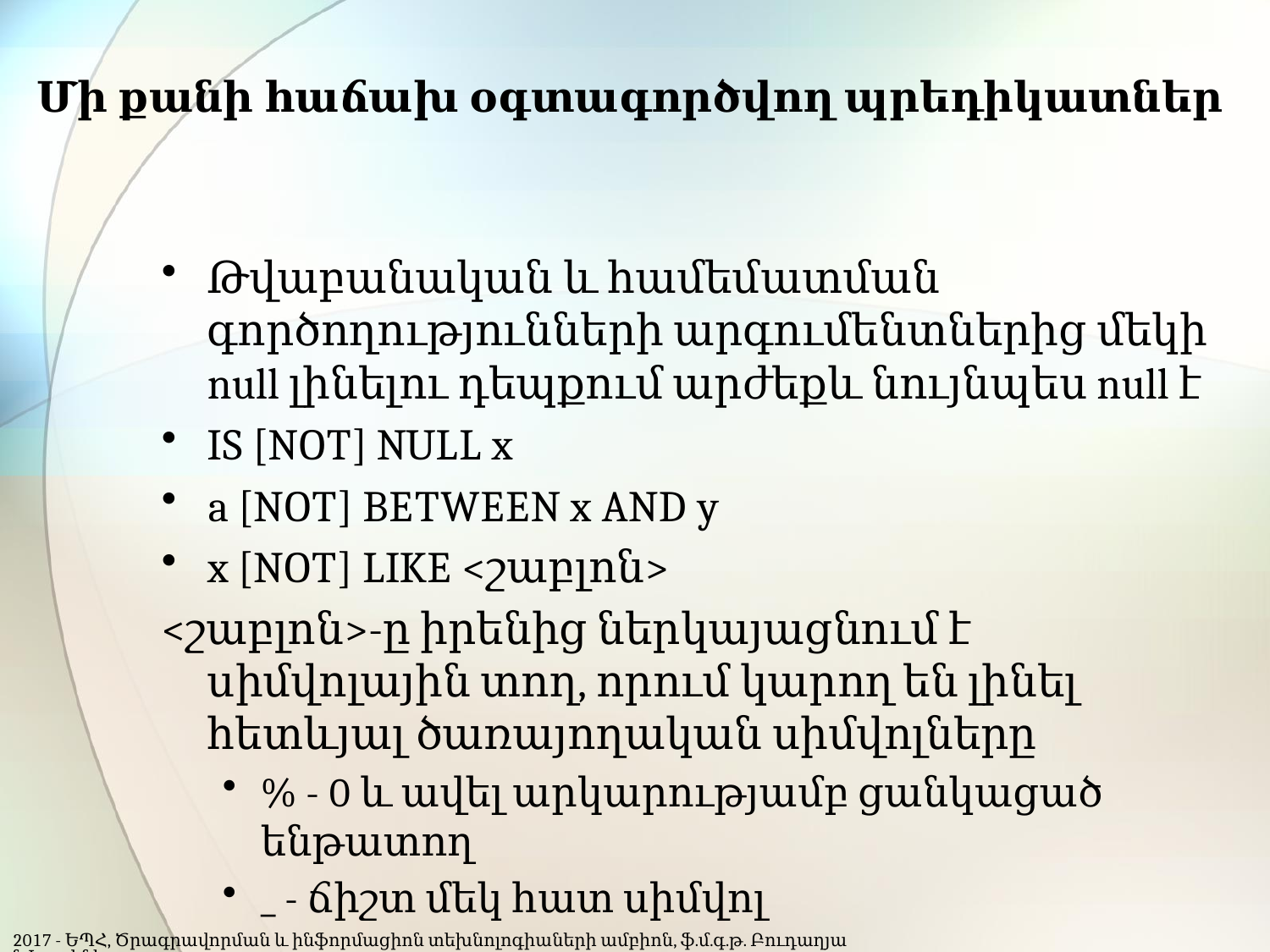

# Մի քանի հաճախ օգտագործվող պրեդիկատներ
Թվաբանական և համեմատման գործողությունների արգումենտներից մեկի null լինելու դեպքում արժեքև նույնպես null է
IS [NOT] NULL x
a [NOT] BETWEEN x AND y
x [NOT] LIKE <շաբլոն>
<շաբլոն>-ը իրենից ներկայացնում է սիմվոլային տող, որում կարող են լինել հետևյալ ծառայողական սիմվոլները
% - 0 և ավել արկարությամբ ցանկացած ենթատող
_ - ճիշտ մեկ հատ սիմվոլ
2017 - ԵՊՀ, Ծրագրավորման և ինֆորմացիոն տեխնոլոգիաների ամբիոն, ֆ.մ.գ.թ. Բուդաղյան Լուսինե